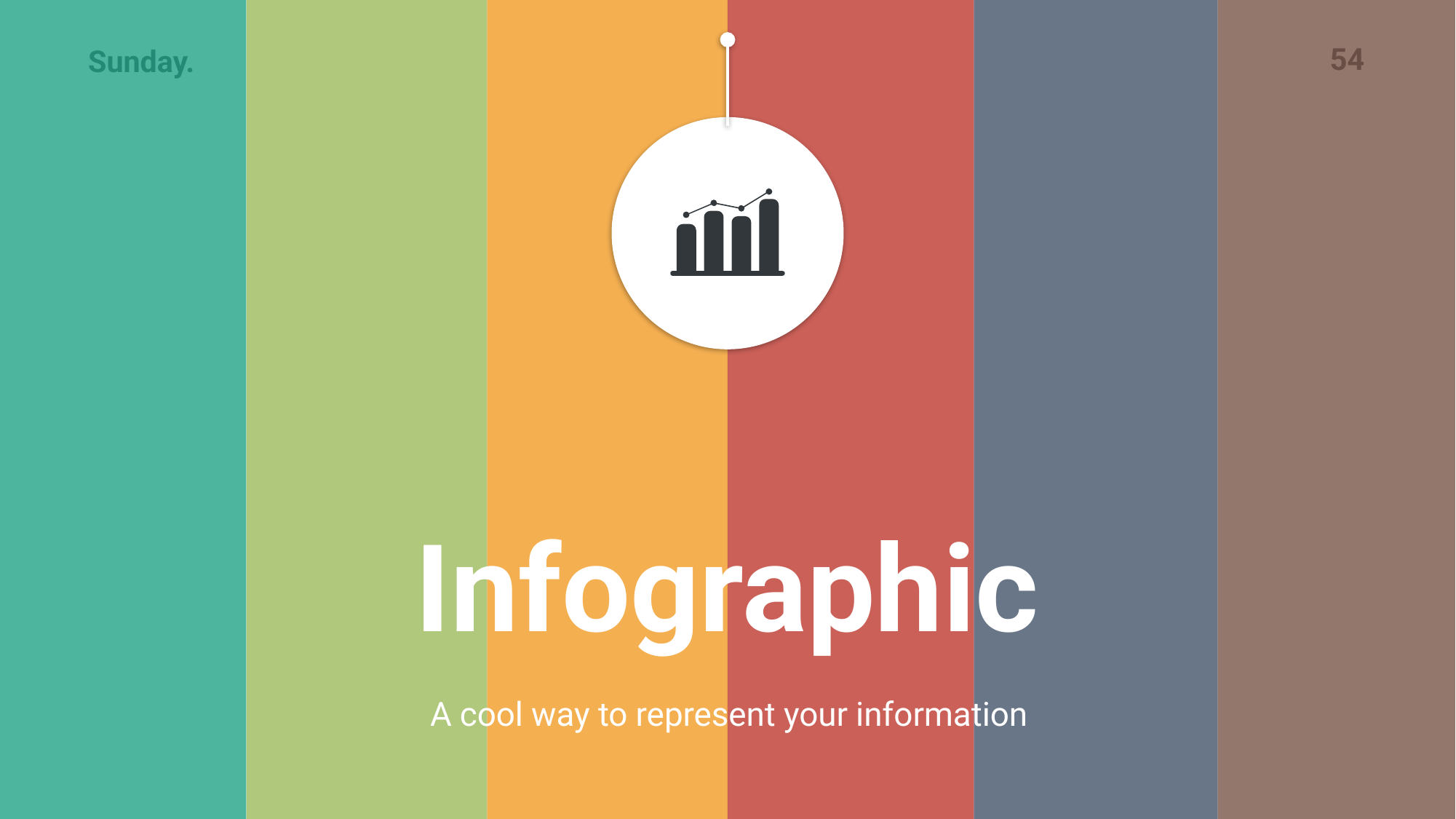

Infographic
A cool way to represent your information